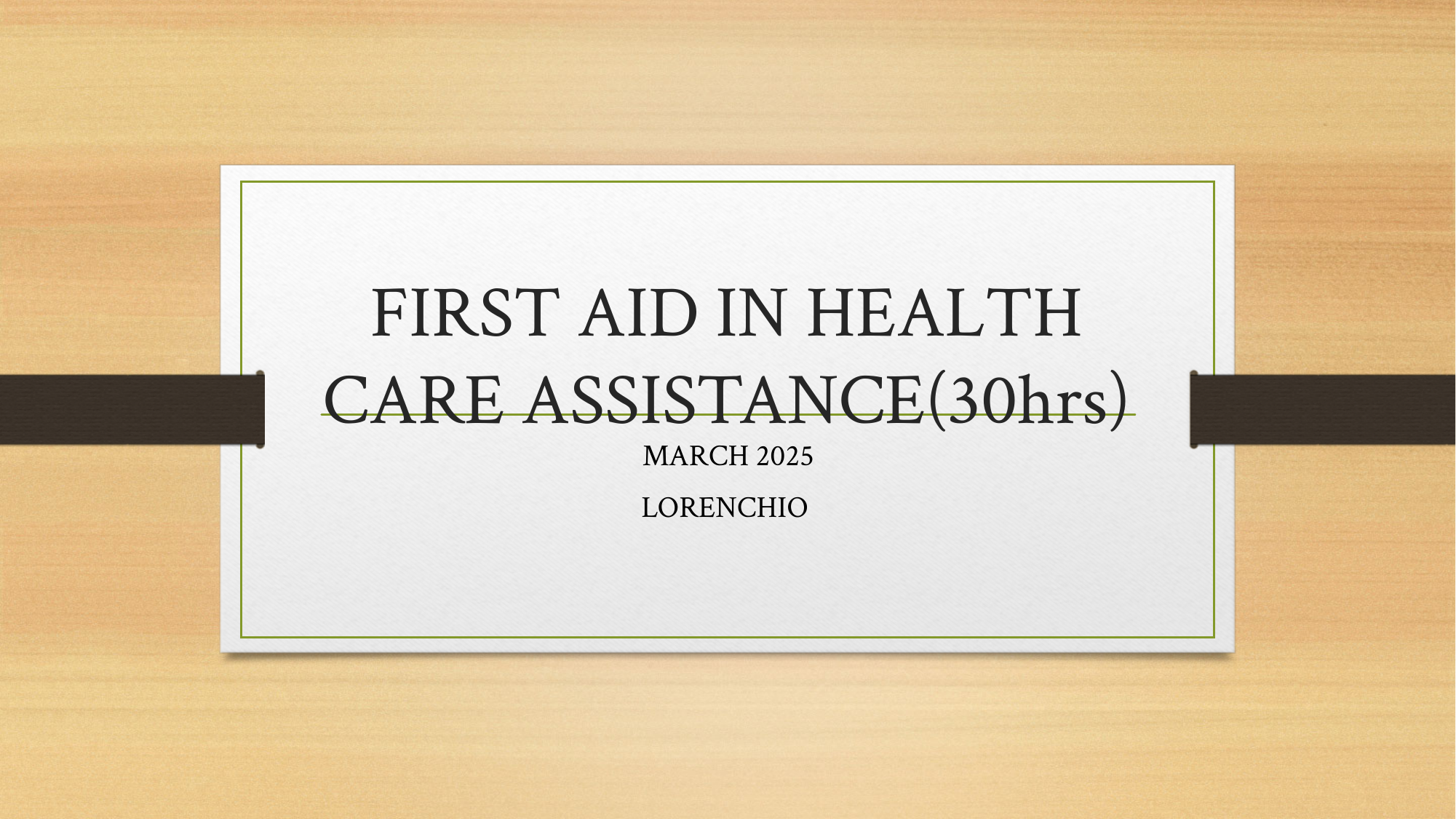

# FIRST AID IN HEALTH CARE ASSISTANCE(30hrs)
MARCH 2025
LORENCHIO